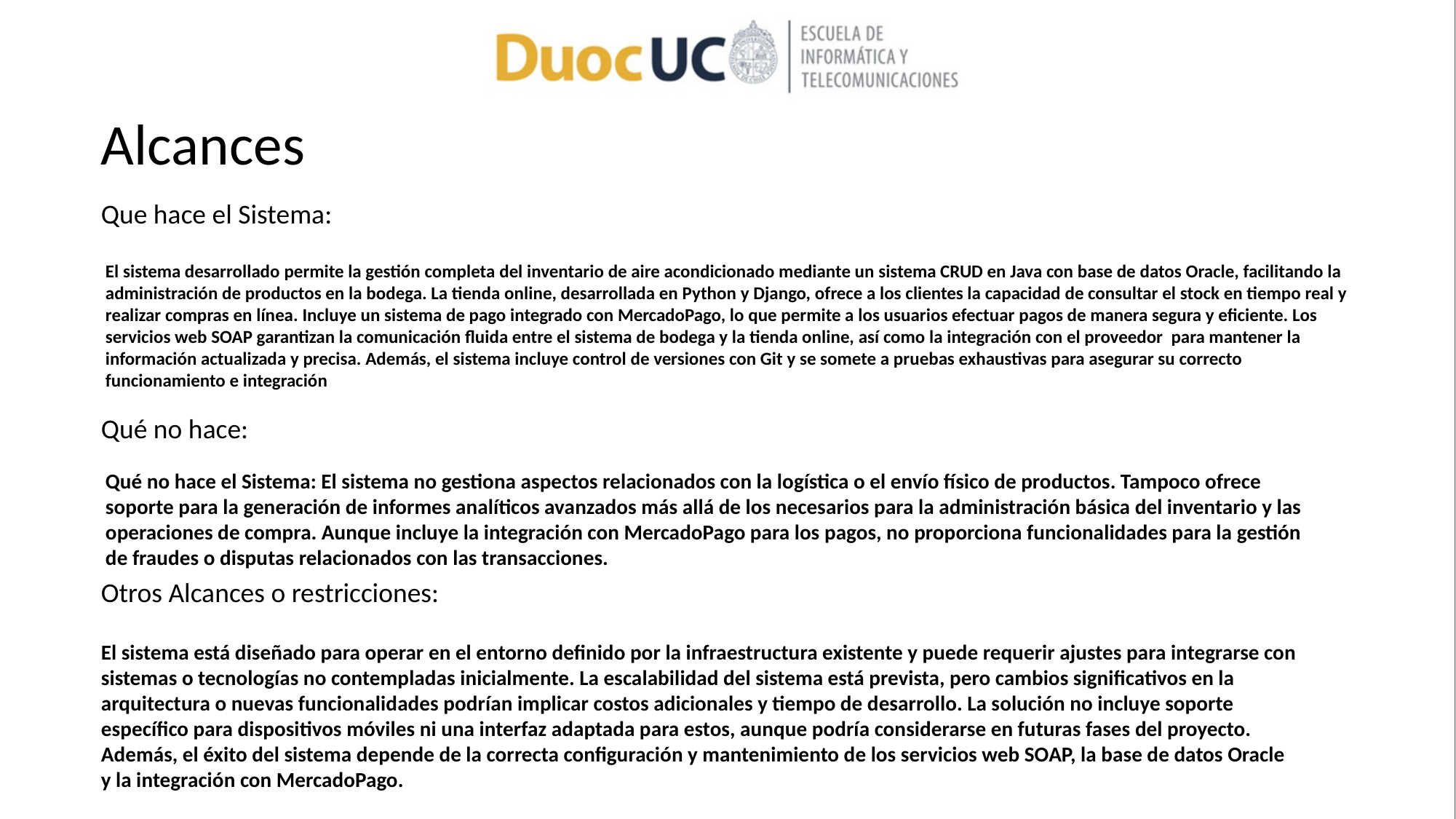

# Alcances
Que hace el Sistema:

Qué no hace:

Otros Alcances o restricciones:

El sistema desarrollado permite la gestión completa del inventario de aire acondicionado mediante un sistema CRUD en Java con base de datos Oracle, facilitando la administración de productos en la bodega. La tienda online, desarrollada en Python y Django, ofrece a los clientes la capacidad de consultar el stock en tiempo real y realizar compras en línea. Incluye un sistema de pago integrado con MercadoPago, lo que permite a los usuarios efectuar pagos de manera segura y eficiente. Los servicios web SOAP garantizan la comunicación fluida entre el sistema de bodega y la tienda online, así como la integración con el proveedor  para mantener la información actualizada y precisa. Además, el sistema incluye control de versiones con Git y se somete a pruebas exhaustivas para asegurar su correcto funcionamiento e integración
Qué no hace el Sistema: El sistema no gestiona aspectos relacionados con la logística o el envío físico de productos. Tampoco ofrece soporte para la generación de informes analíticos avanzados más allá de los necesarios para la administración básica del inventario y las operaciones de compra. Aunque incluye la integración con MercadoPago para los pagos, no proporciona funcionalidades para la gestión de fraudes o disputas relacionados con las transacciones.
El sistema está diseñado para operar en el entorno definido por la infraestructura existente y puede requerir ajustes para integrarse con sistemas o tecnologías no contempladas inicialmente. La escalabilidad del sistema está prevista, pero cambios significativos en la arquitectura o nuevas funcionalidades podrían implicar costos adicionales y tiempo de desarrollo. La solución no incluye soporte específico para dispositivos móviles ni una interfaz adaptada para estos, aunque podría considerarse en futuras fases del proyecto. Además, el éxito del sistema depende de la correcta configuración y mantenimiento de los servicios web SOAP, la base de datos Oracle y la integración con MercadoPago.